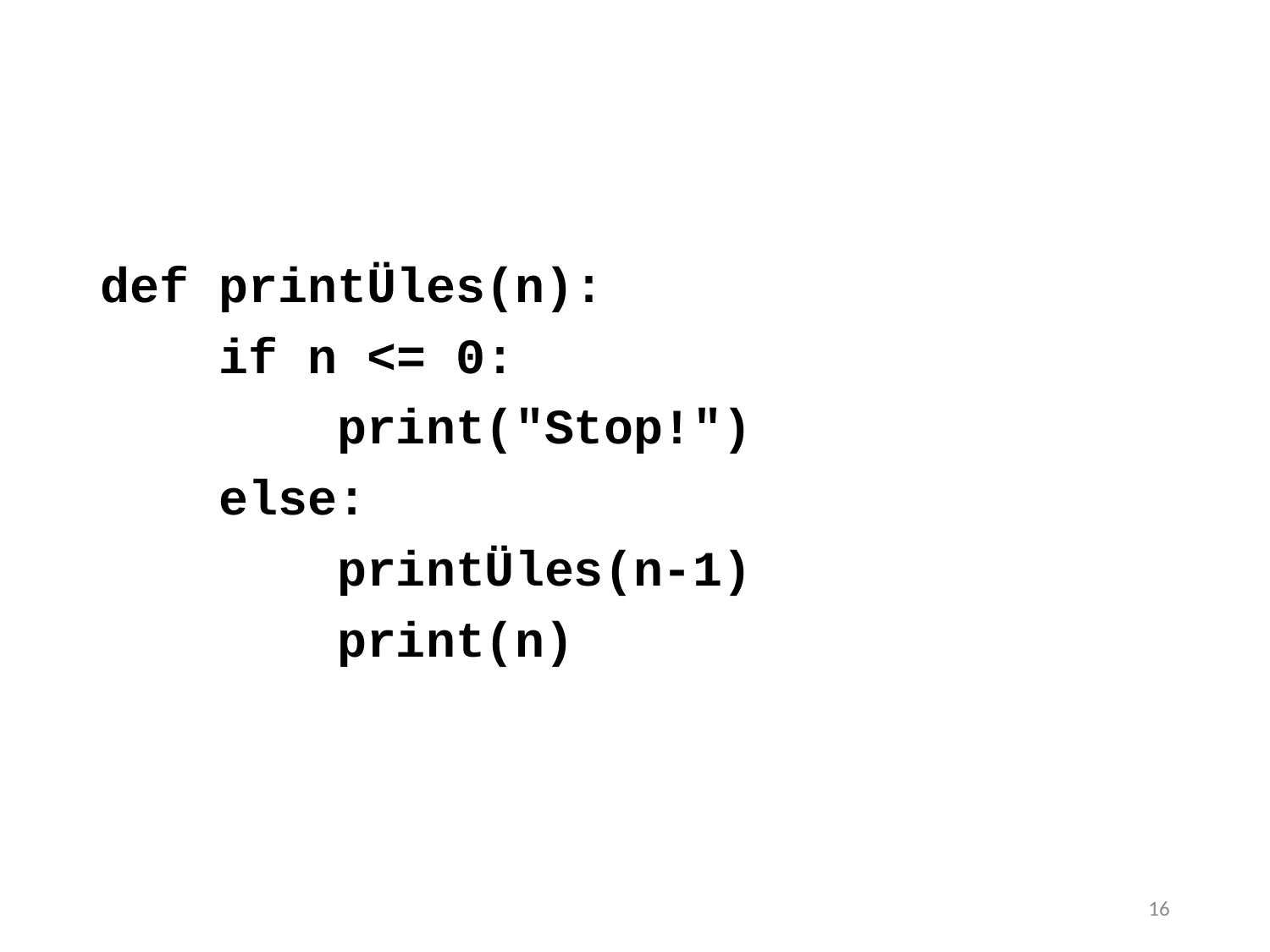

#
def printÜles(n):
    if n <= 0:
        print("Stop!")
    else:
        printÜles(n-1)
        print(n)

16